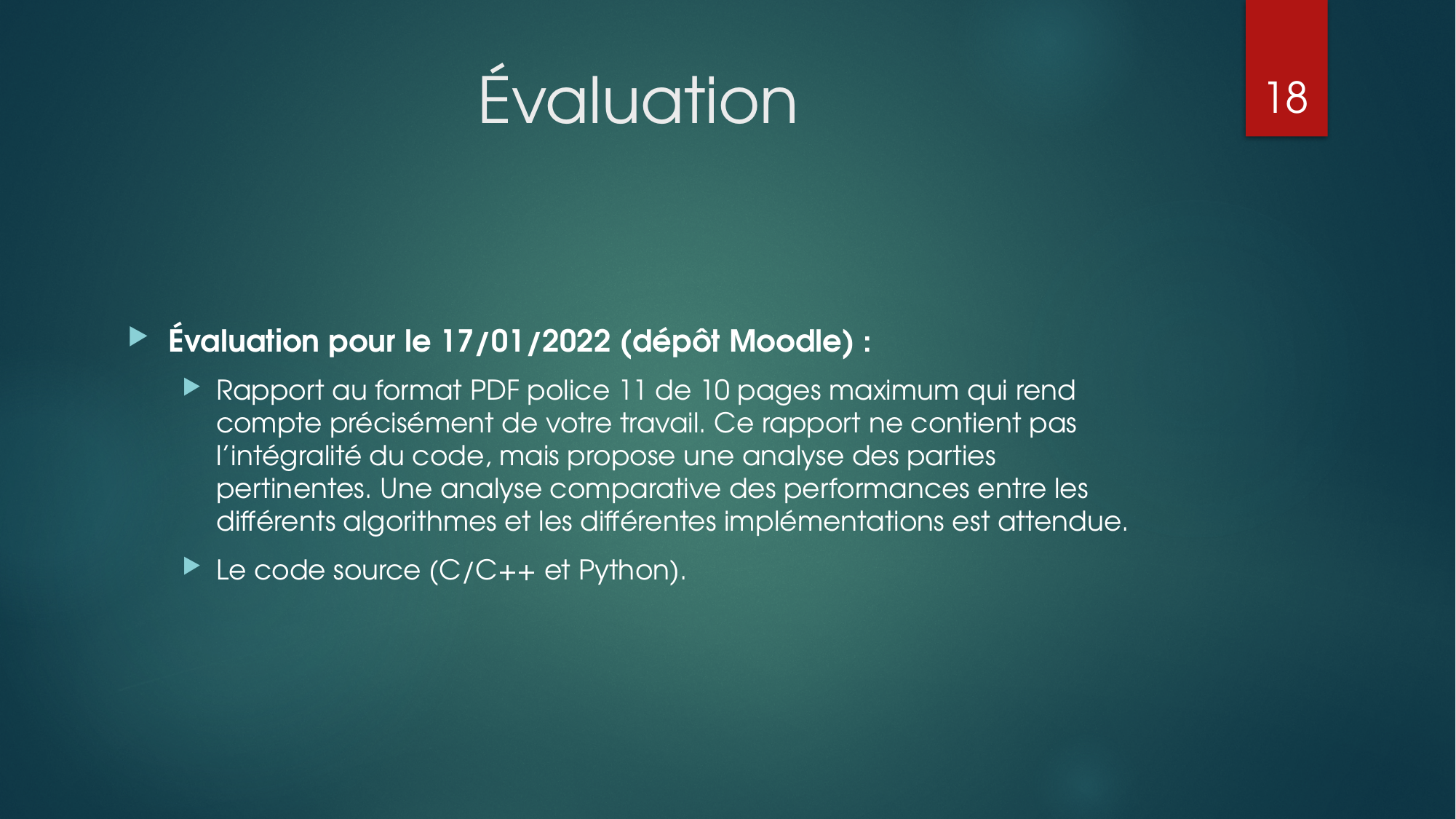

18
# Évaluation

Évaluation pour le 17/01/2022 (dépôt Moodle) :
Rapport au format PDF police 11 de 10 pages maximum qui rend compte précisément de votre travail. Ce rapport ne contient pas l’intégralité du code, mais propose une analyse des parties pertinentes. Une analyse comparative des performances entre les différents algorithmes et les différentes implémentations est attendue.
Le code source (C/C++ et Python).